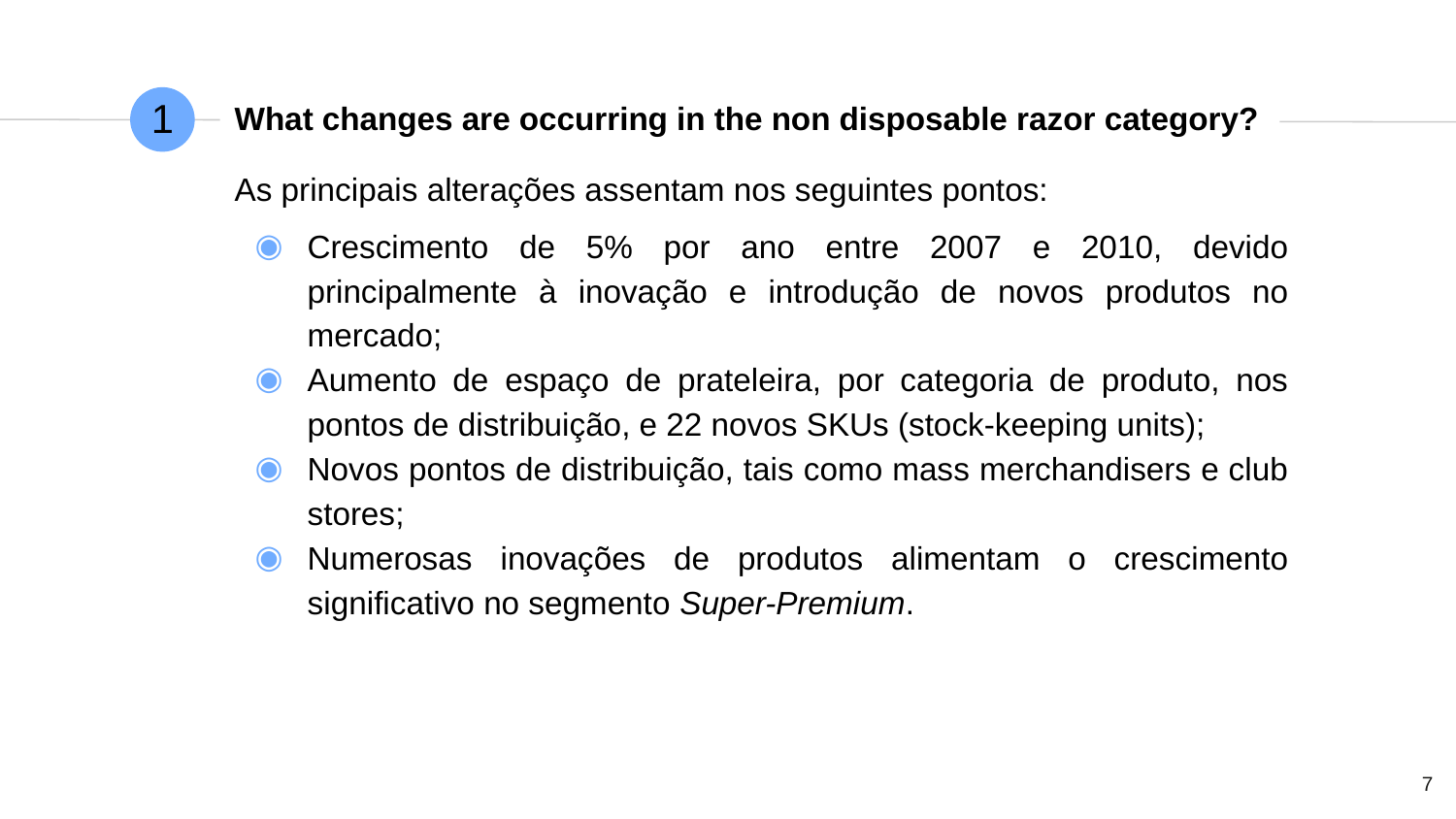

# What changes are occurring in the non disposable razor category?
1
As principais alterações assentam nos seguintes pontos:
Crescimento de 5% por ano entre 2007 e 2010, devido principalmente à inovação e introdução de novos produtos no mercado;
Aumento de espaço de prateleira, por categoria de produto, nos pontos de distribuição, e 22 novos SKUs (stock-keeping units);
Novos pontos de distribuição, tais como mass merchandisers e club stores;
Numerosas inovações de produtos alimentam o crescimento significativo no segmento Super-Premium.
7